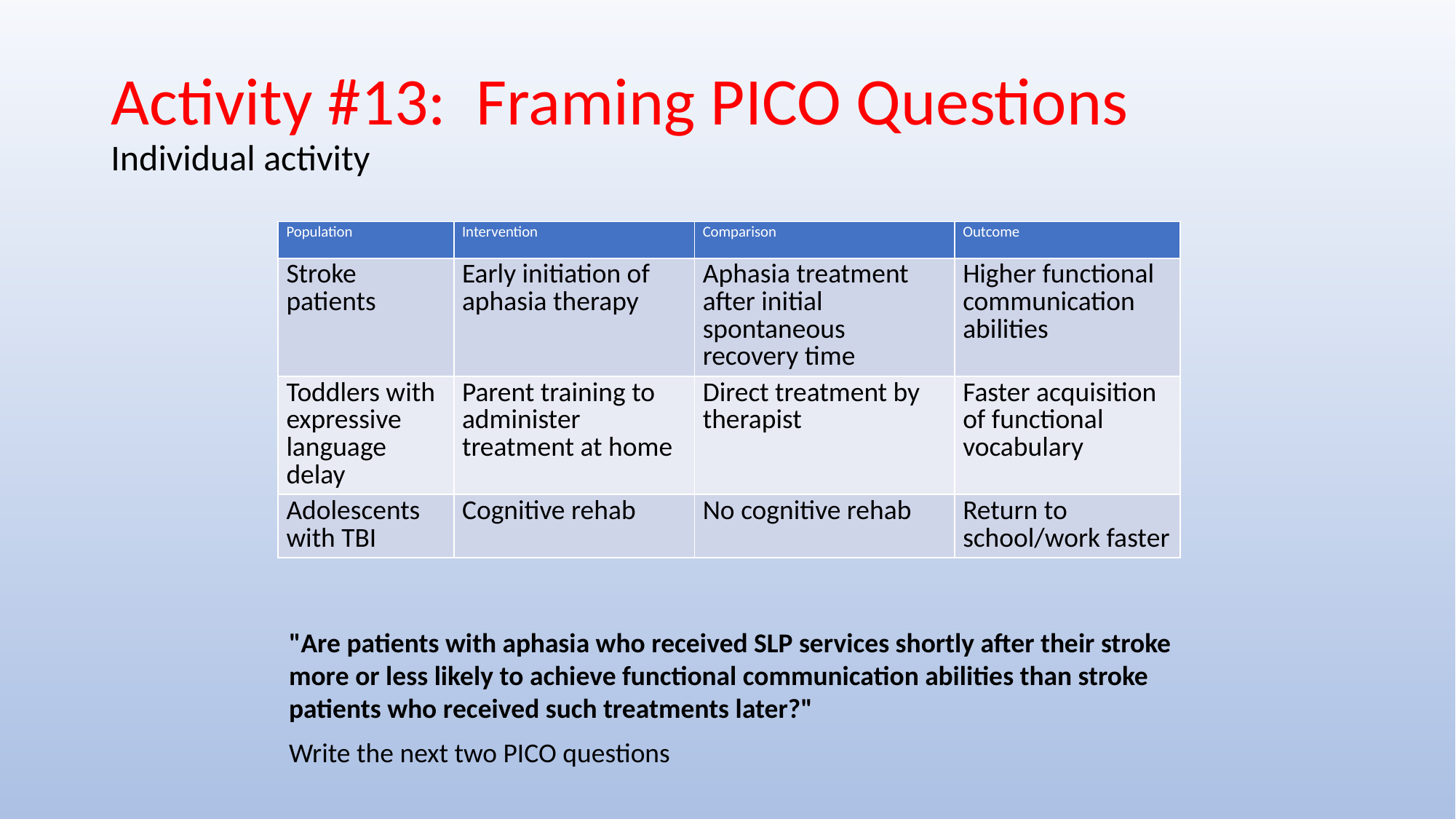

# Activity #13:  Framing PICO Questions Individual activity
| Population | Intervention | Comparison | Outcome |
| --- | --- | --- | --- |
| Stroke patients | Early initiation of aphasia therapy | Aphasia treatment after initial spontaneous recovery time | Higher functional communication abilities |
| Toddlers with expressive language delay | Parent training to administer treatment at home | Direct treatment by therapist | Faster acquisition of functional vocabulary |
| Adolescents with TBI | Cognitive rehab | No cognitive rehab | Return to school/work faster |
"Are patients with aphasia who received SLP services shortly after their stroke more or less likely to achieve functional communication abilities than stroke patients who received such treatments later?"
Write the next two PICO questions